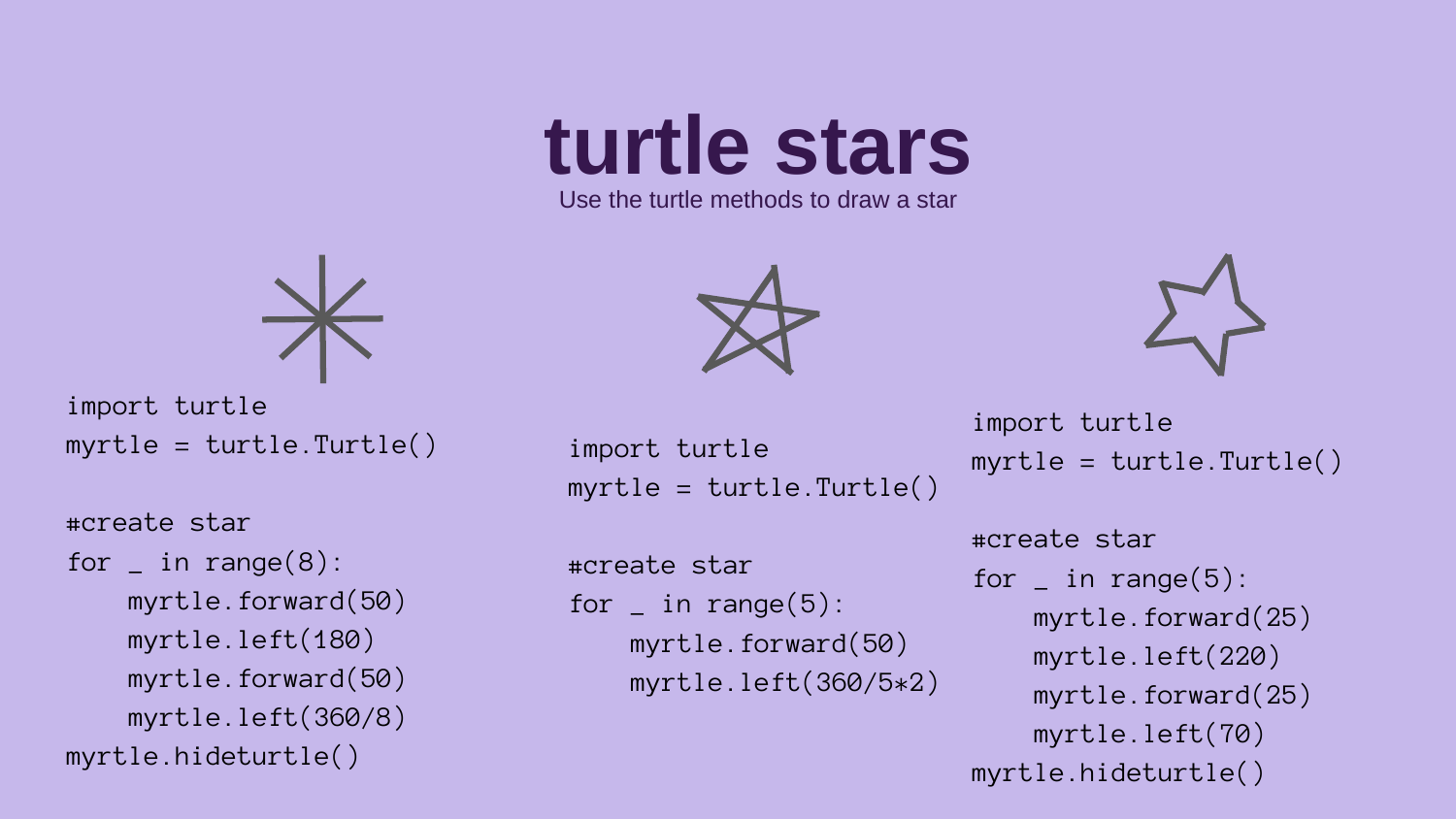

turtle stars
Use the turtle methods to draw a star
import turtle
myrtle = turtle.Turtle()

#create star
for _ in range(8):
    myrtle.forward(50)
    myrtle.left(180)
    myrtle.forward(50)
    myrtle.left(360/8)
myrtle.hideturtle()
import turtle
myrtle = turtle.Turtle()

#create star
for _ in range(5):
    myrtle.forward(25)
    myrtle.left(220)
    myrtle.forward(25)
    myrtle.left(70)
myrtle.hideturtle()
import turtle
myrtle = turtle.Turtle()

#create star
for _ in range(5):
    myrtle.forward(50)
    myrtle.left(360/5*2)